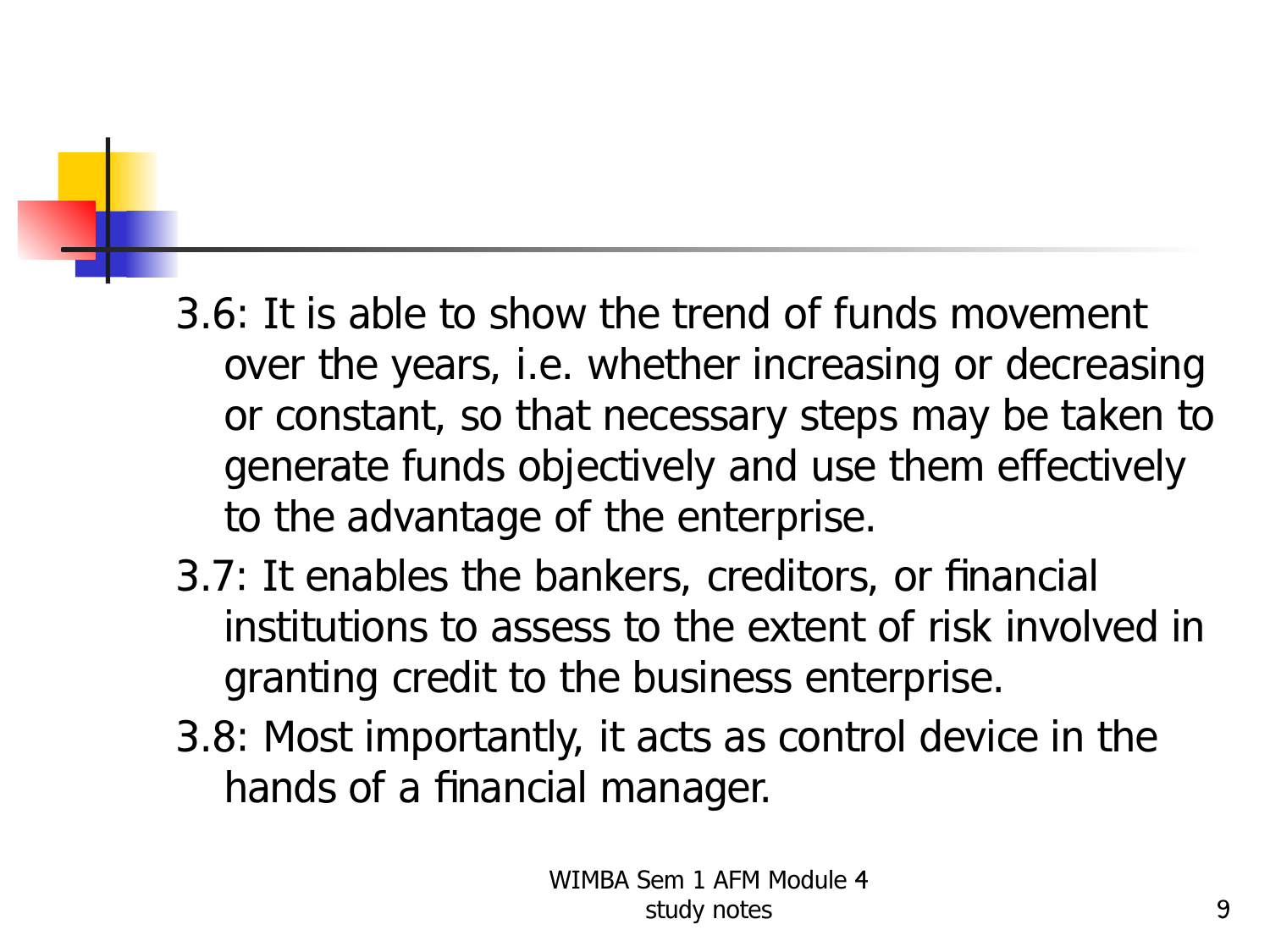

#
3.6: It is able to show the trend of funds movement over the years, i.e. whether increasing or decreasing or constant, so that necessary steps may be taken to generate funds objectively and use them effectively to the advantage of the enterprise.
3.7: It enables the bankers, creditors, or financial institutions to assess to the extent of risk involved in granting credit to the business enterprise.
3.8: Most importantly, it acts as control device in the hands of a financial manager.
WIMBA Sem 1 AFM Module 4 study notes
9